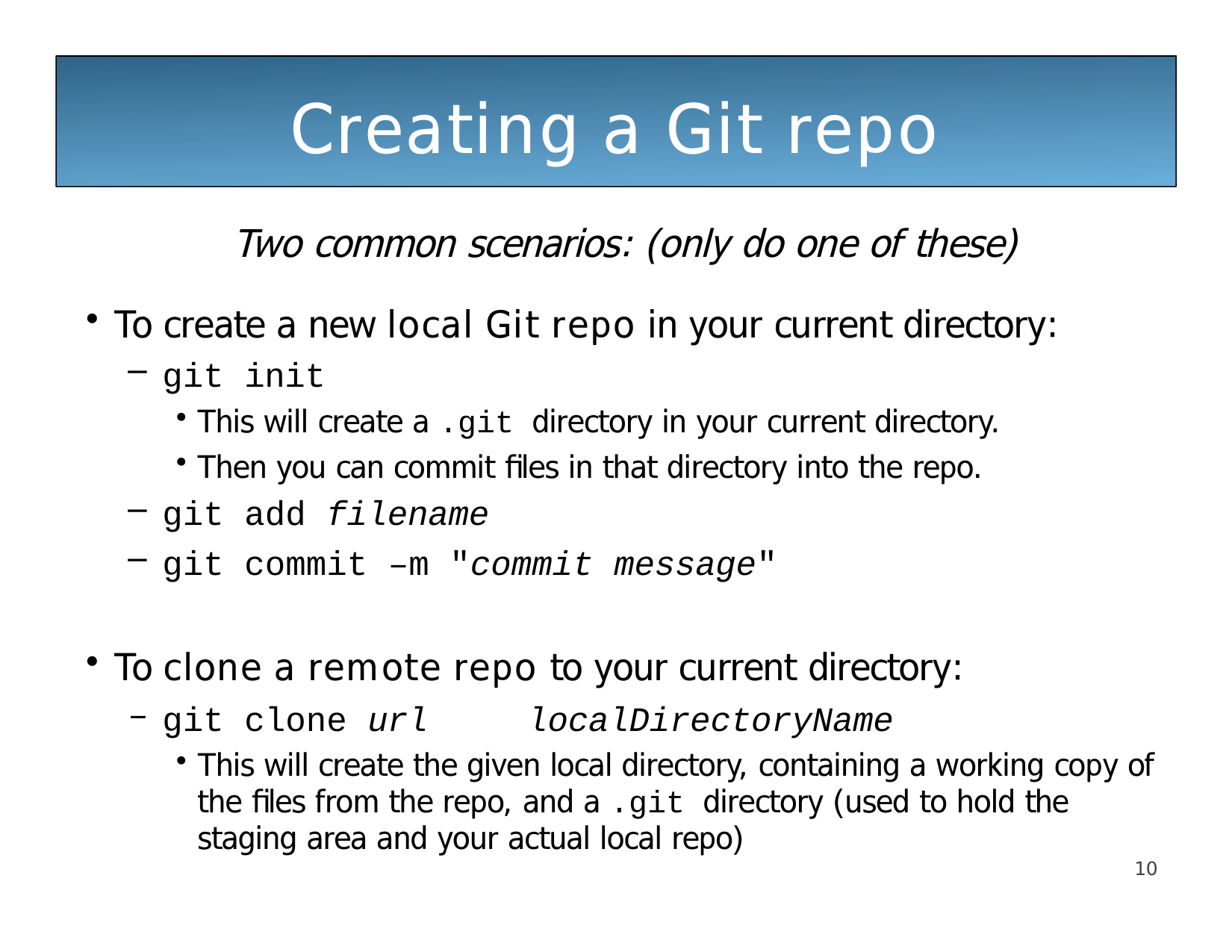

# Creating a	Git	repo
Two common scenarios: (only do one of these)
To create a new local Git repo in your current directory:
git init
This will create a .git directory in your current directory.
Then you can commit files in that directory into the repo.
git add filename
git commit –m "commit message"

To clone a remote repo to your current directory:
git clone url	localDirectoryName
This will create the given local directory, containing a working copy of the files from the repo, and a .git directory (used to hold the staging area and your actual local repo)
10